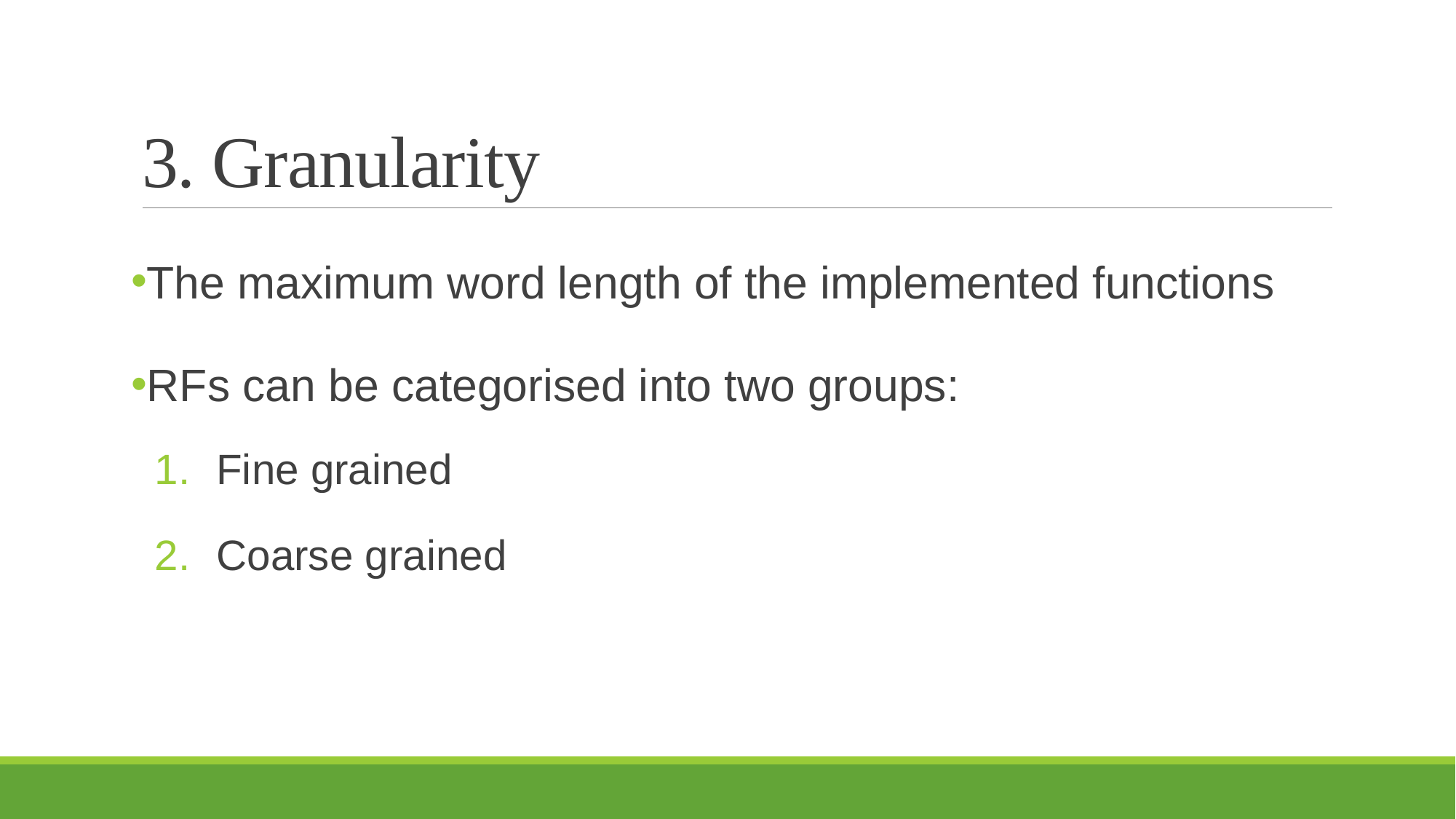

# 3. Granularity
The maximum word length of the implemented functions
RFs can be categorised into two groups:
Fine grained
Coarse grained